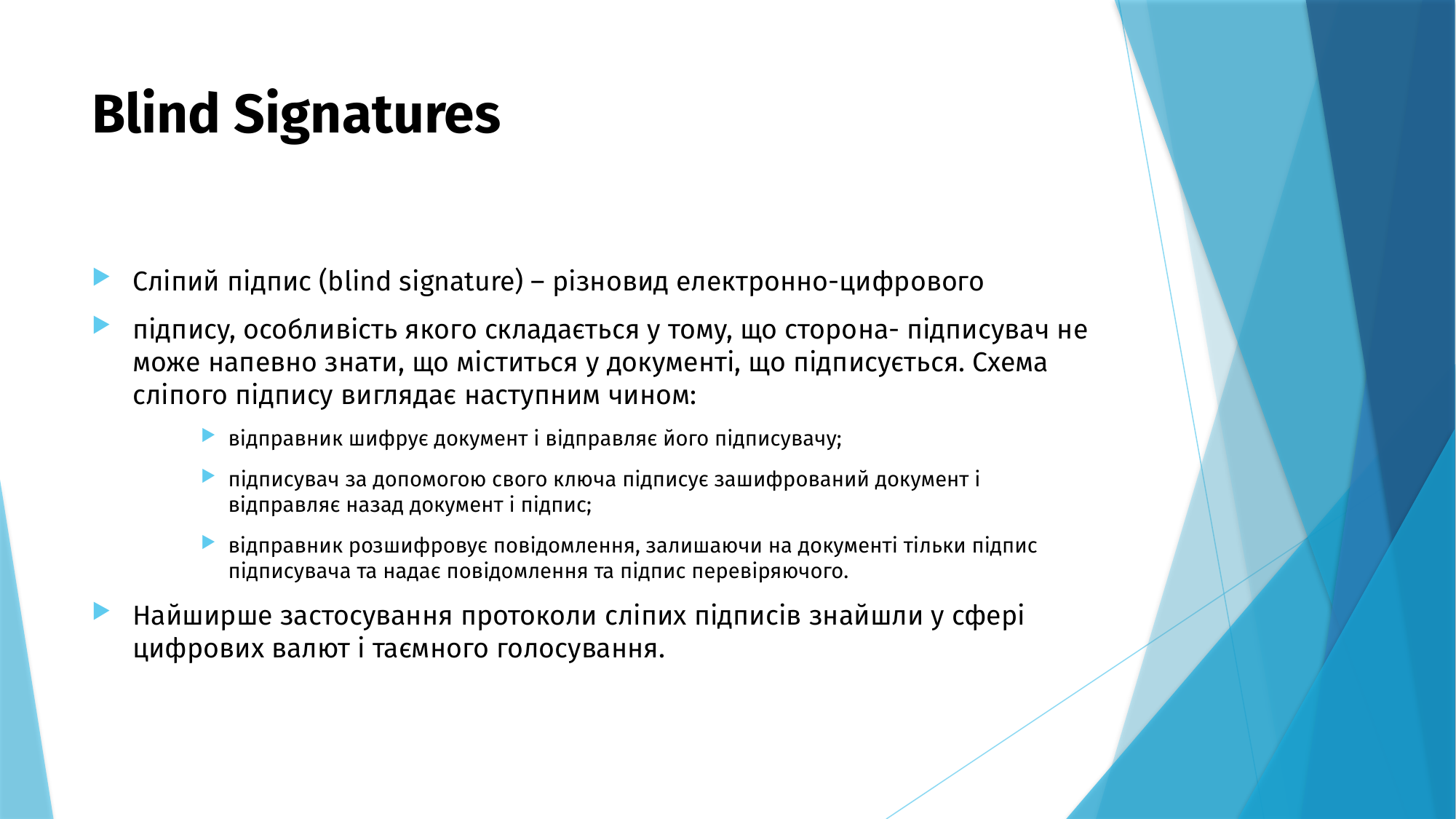

# Blind Signatures
Сліпий підпис (blind signature) – різновид електронно-цифрового
підпису, особливість якого складається у тому, що сторона- підписувач не може напевно знати, що міститься у документі, що підписується. Схема сліпого підпису виглядає наступним чином:
відправник шифрує документ і відправляє його підписувачу;
підписувач за допомогою свого ключа підписує зашифрований документ і відправляє назад документ і підпис;
відправник розшифровує повідомлення, залишаючи на документі тільки підпис підписувача та надає повідомлення та підпис перевіряючого.
Найширше застосування протоколи сліпих підписів знайшли у сфері цифрових валют і таємного голосування.